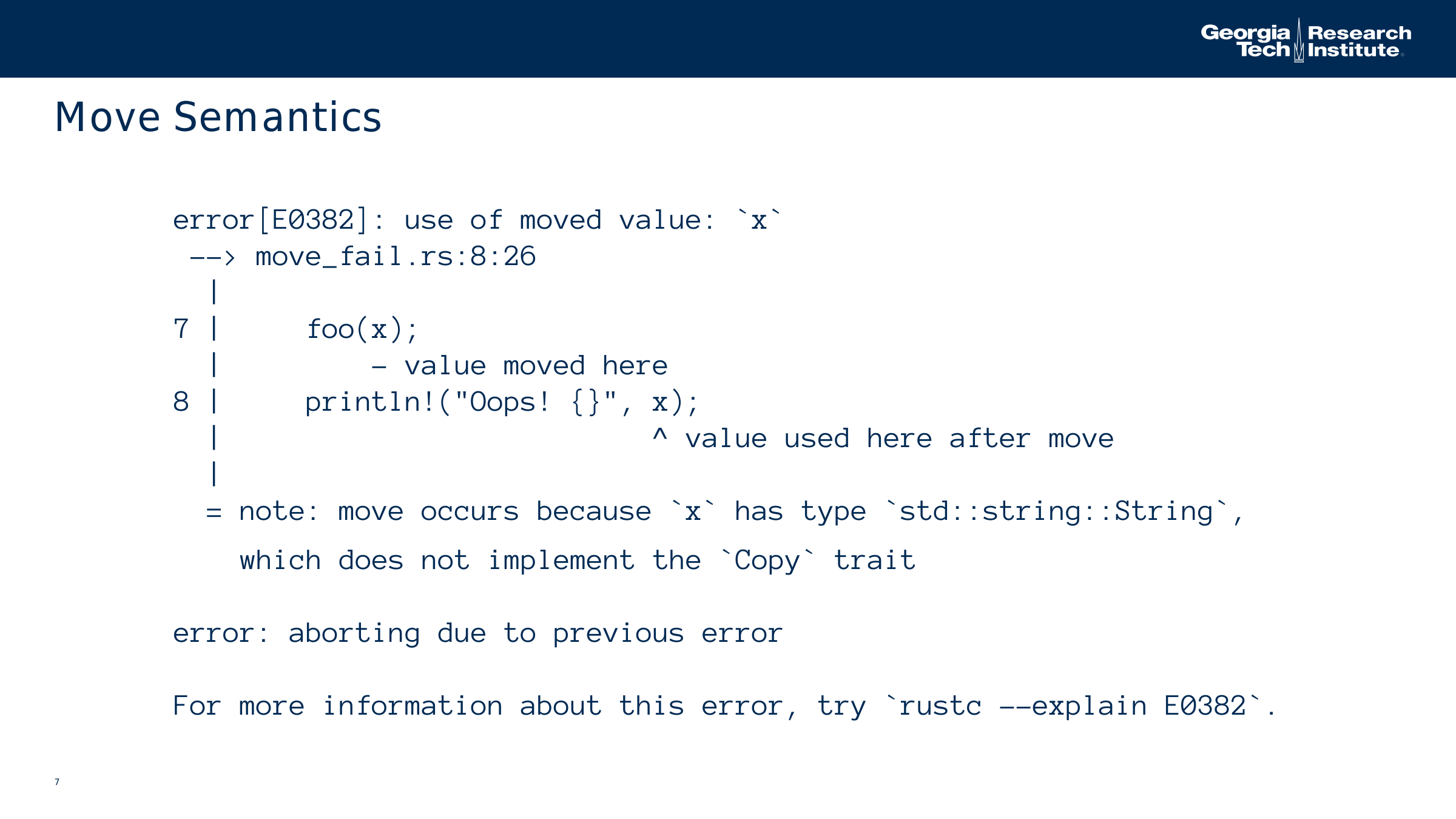

# Move Semantics
error[E0382]: use of moved value: `x`
 --> move_fail.rs:8:26
  |
7 |     foo(x);
  |         - value moved here
8 |     println!("Oops! {}", x);
  |                          ^ value used here after move
  |
  = note: move occurs because `x` has type `std::string::String`,
    which does not implement the `Copy` trait
error: aborting due to previous error
For more information about this error, try `rustc --explain E0382`.